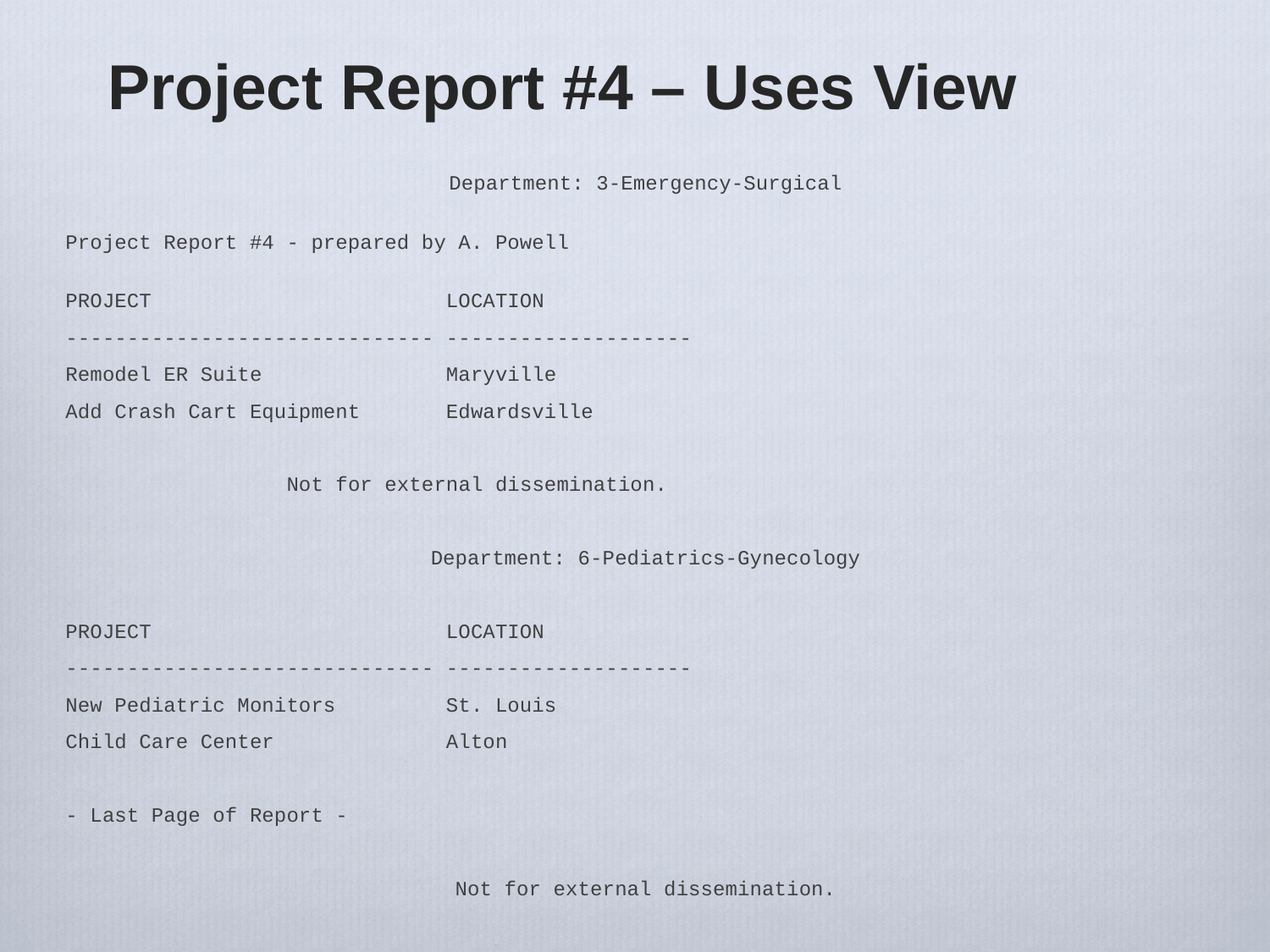

# Project Report #4 – Uses View
Department: 3-Emergency-Surgical

Project Report #4 - prepared by A. Powell

PROJECT                        LOCATION
------------------------------ --------------------
Remodel ER Suite               Maryville
Add Crash Cart Equipment       Edwardsville

                  Not for external dissemination.

Department: 6-Pediatrics-Gynecology

PROJECT                        LOCATION
------------------------------ --------------------
New Pediatric Monitors         St. Louis
Child Care Center              Alton

- Last Page of Report -

Not for external dissemination.